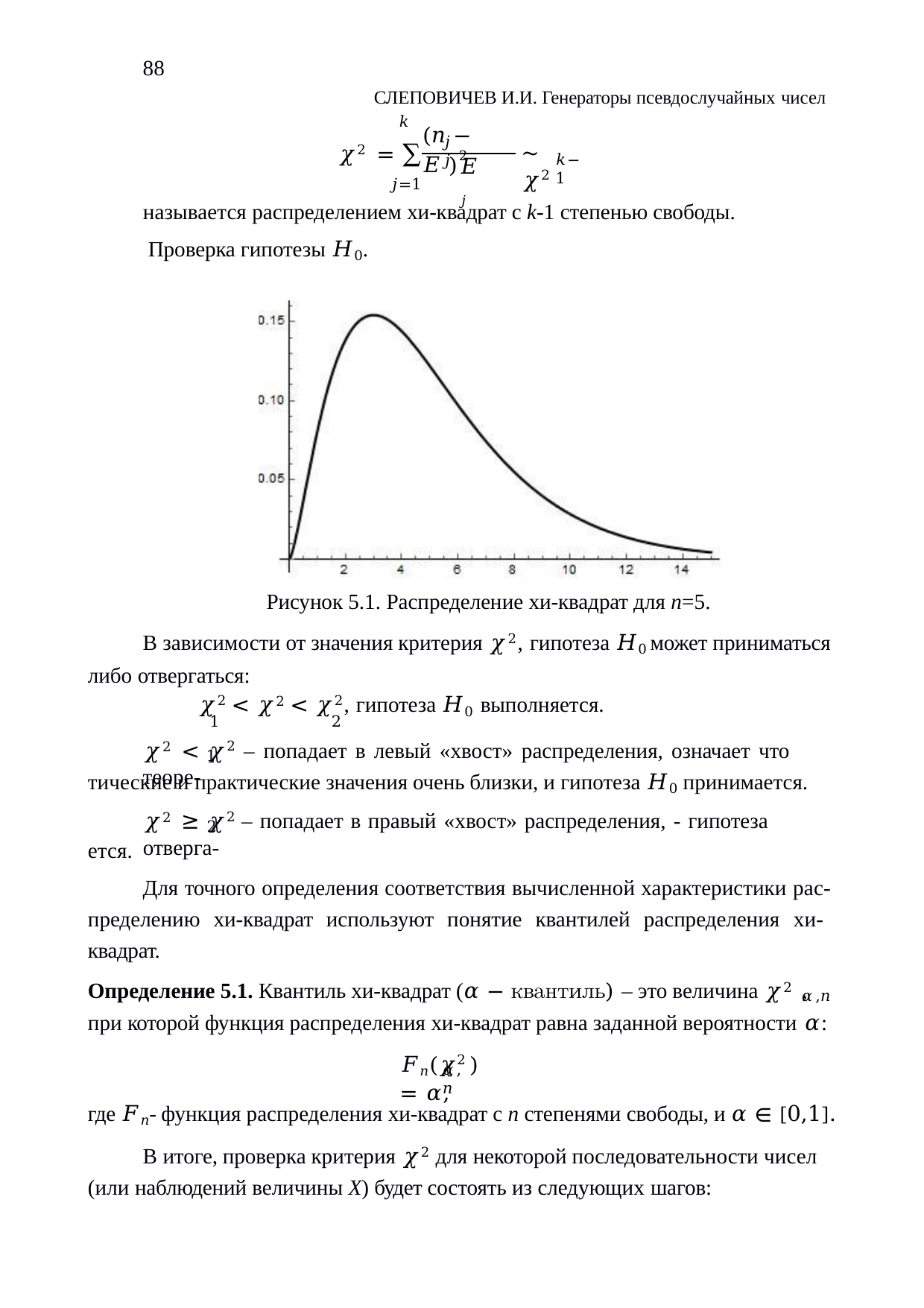

88
СЛЕПОВИЧЕВ И.И. Генераторы псевдослучайных чисел
𝑘
(𝑛 − 𝐸 )2
𝜒2  = ∑
𝑗=1
𝑗	𝑗
∼ 𝜒2
𝑘−1
𝐸𝑗

называется распределением хи-квадрат с k-1 степенью свободы.  Проверка гипотезы 𝐻0.

Рисунок 5.1. Распределение хи-квадрат для n=5.
В зависимости от значения критерия 𝜒2, гипотеза 𝐻0 может приниматься  либо отвергаться:
𝜒2 < 𝜒2 < 𝜒2, гипотеза 𝐻0 выполняется.
1	2
𝜒2 < 𝜒2 – попадает в левый «хвост» распределения, означает что теоре-
1
тические и практические значения очень близки, и гипотеза 𝐻0 принимается.
𝜒2 ≥ 𝜒2 – попадает в правый «хвост» распределения, - гипотеза отверга-
2
ется.
Для точного определения соответствия вычисленной характеристики рас-  пределению хи-квадрат используют понятие квантилей распределения хи-  квадрат.
Определение 5.1. Квантиль хи-квадрат (𝛼 − квантиль) – это величина 𝜒2 ,
𝛼,𝑛
при которой функция распределения хи-квадрат равна заданной вероятности 𝛼:
𝐹𝑛(𝜒2 ) = 𝛼,
𝛼,𝑛
где 𝐹𝑛- функция распределения хи-квадрат с n степенями свободы, и 𝛼 ∈ [0,1].
В итоге, проверка критерия 𝜒2 для некоторой последовательности чисел  (или наблюдений величины Х) будет состоять из следующих шагов: